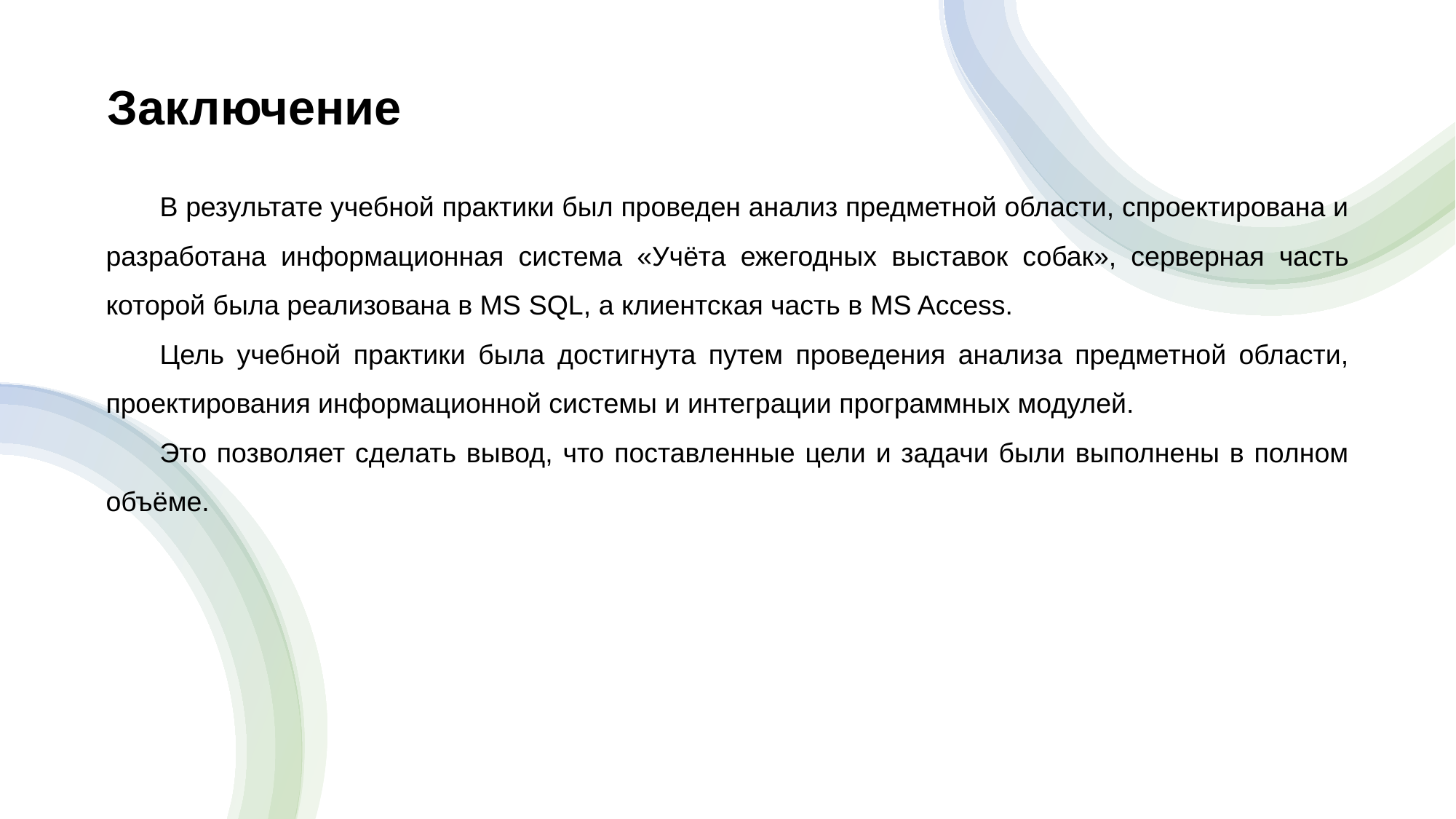

Заключение
В результате учебной практики был проведен анализ предметной области, спроектирована и разработана информационная система «Учёта ежегодных выставок собак», серверная часть которой была реализована в MS SQL, а клиентская часть в MS Access.
Цель учебной практики была достигнута путем проведения анализа предметной области, проектирования информационной системы и интеграции программных модулей.
Это позволяет сделать вывод, что поставленные цели и задачи были выполнены в полном объёме.